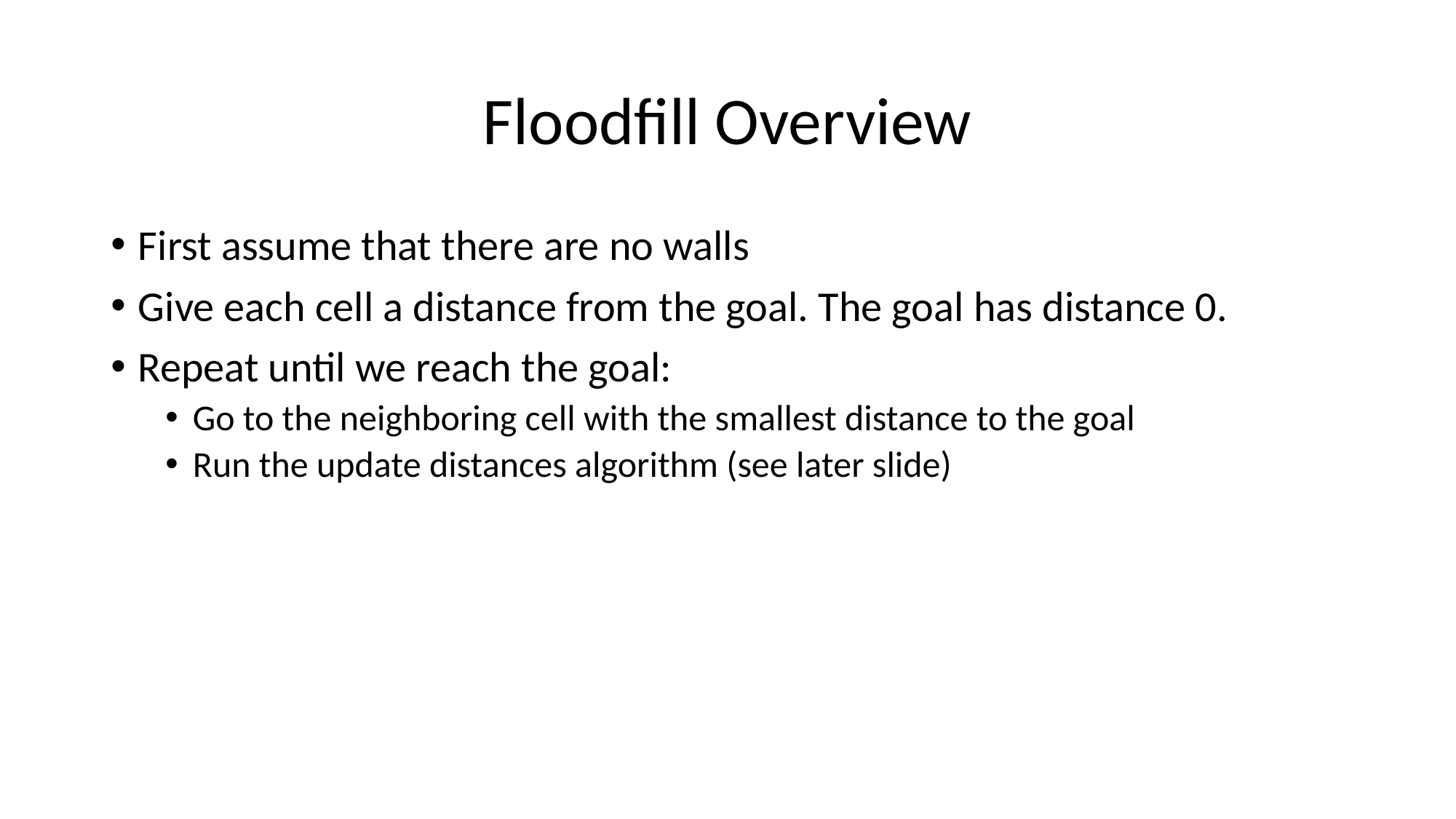

# Floodfill Overview
First assume that there are no walls
Give each cell a distance from the goal. The goal has distance 0.
Repeat until we reach the goal:
Go to the neighboring cell with the smallest distance to the goal
Run the update distances algorithm (see later slide)